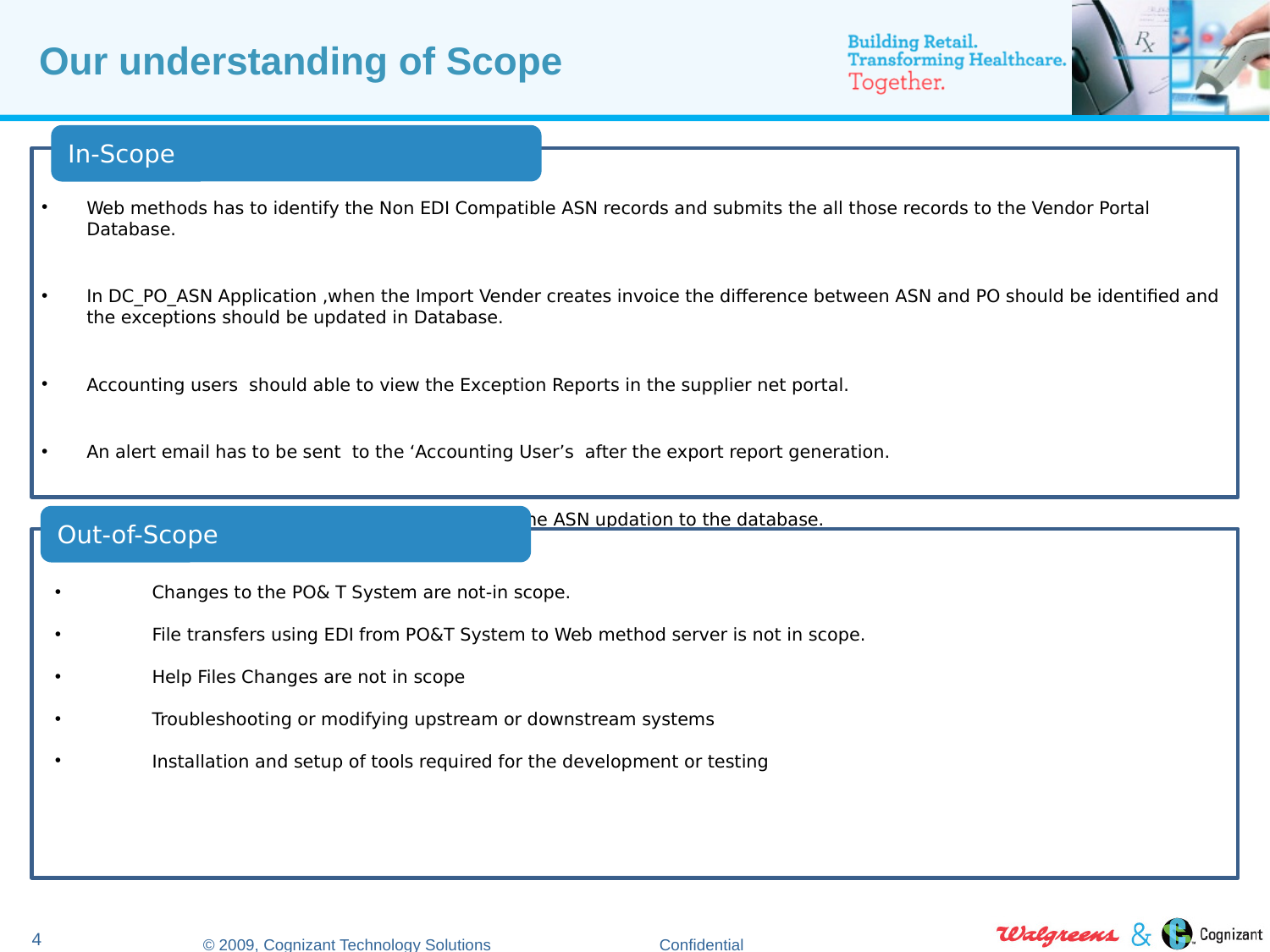

# Our understanding of Scope
In-Scope

Web methods has to identify the Non EDI Compatible ASN records and submits the all those records to the Vendor Portal Database.

In DC_PO_ASN Application ,when the Import Vender creates invoice the difference between ASN and PO should be identified and the exceptions should be updated in Database.

Accounting users  should able to view the Exception Reports in the supplier net portal.

An alert email has to be sent  to the ‘Accounting User’s  after the export report generation.

An alert email has to be sent to the Vendor after the ASN updation to the database.

Out-of-Scope

         Changes to the PO& T System are not-in scope.

         File transfers using EDI from PO&T System to Web method server is not in scope.

         Help Files Changes are not in scope

         Troubleshooting or modifying upstream or downstream systems

         Installation and setup of tools required for the development or testing